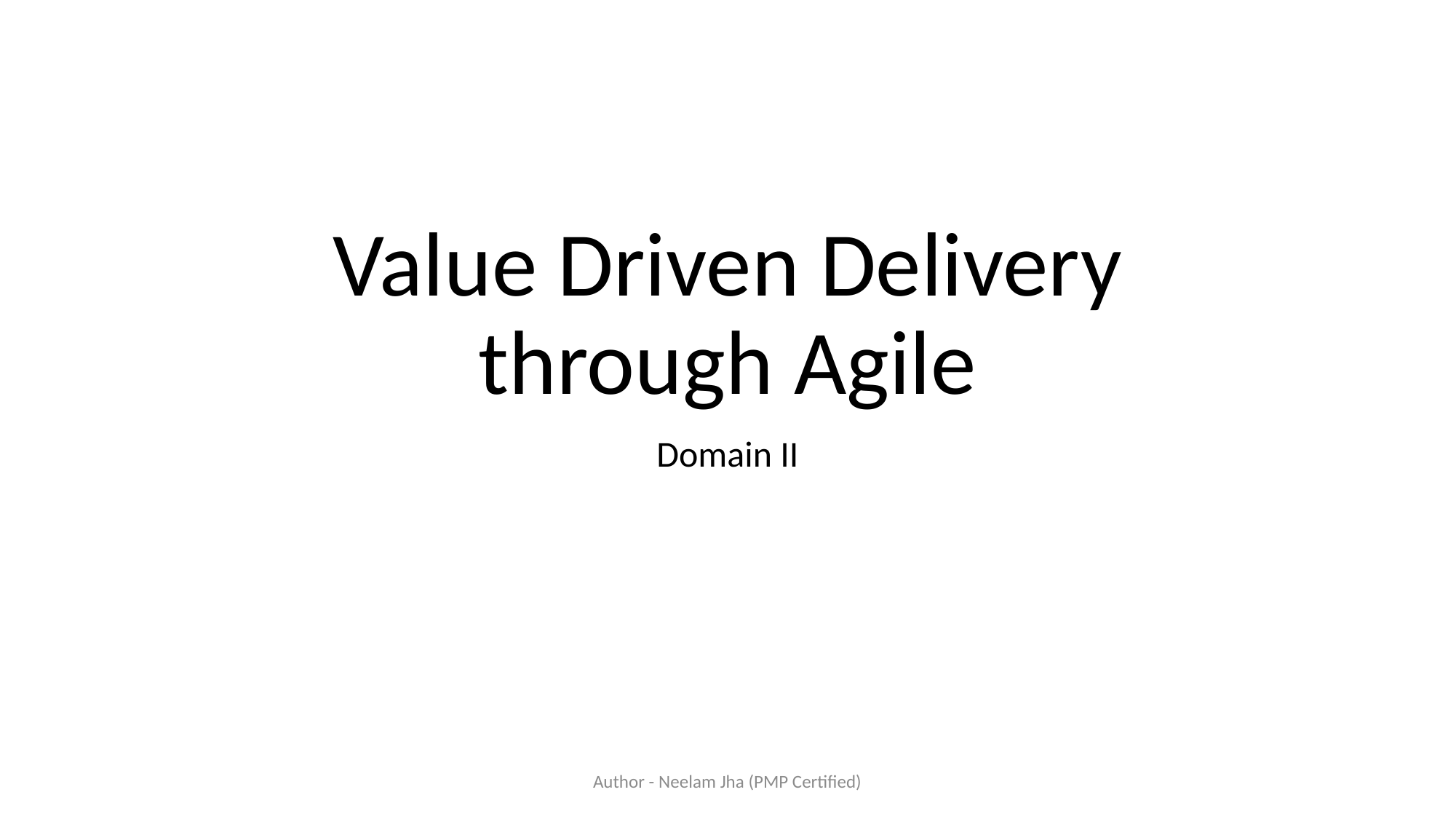

# Value Driven Delivery through Agile
Domain II
Author - Neelam Jha (PMP Certified)